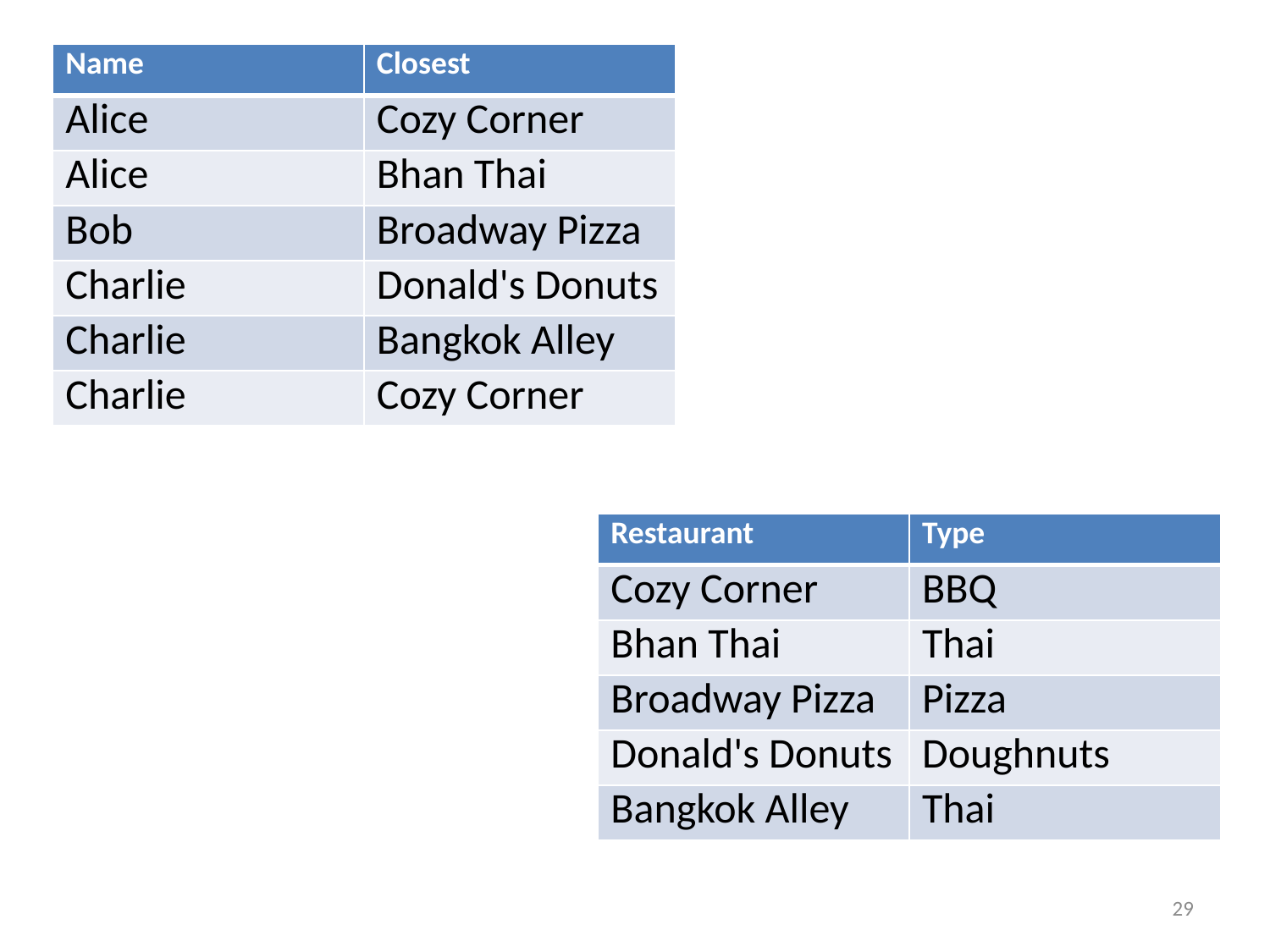

| Name | Closest |
| --- | --- |
| Alice | Cozy Corner |
| Alice | Bhan Thai |
| Bob | Broadway Pizza |
| Charlie | Donald's Donuts |
| Charlie | Bangkok Alley |
| Charlie | Cozy Corner |
| Restaurant | Type |
| --- | --- |
| Cozy Corner | BBQ |
| Bhan Thai | Thai |
| Broadway Pizza | Pizza |
| Donald's Donuts | Doughnuts |
| Bangkok Alley | Thai |
29